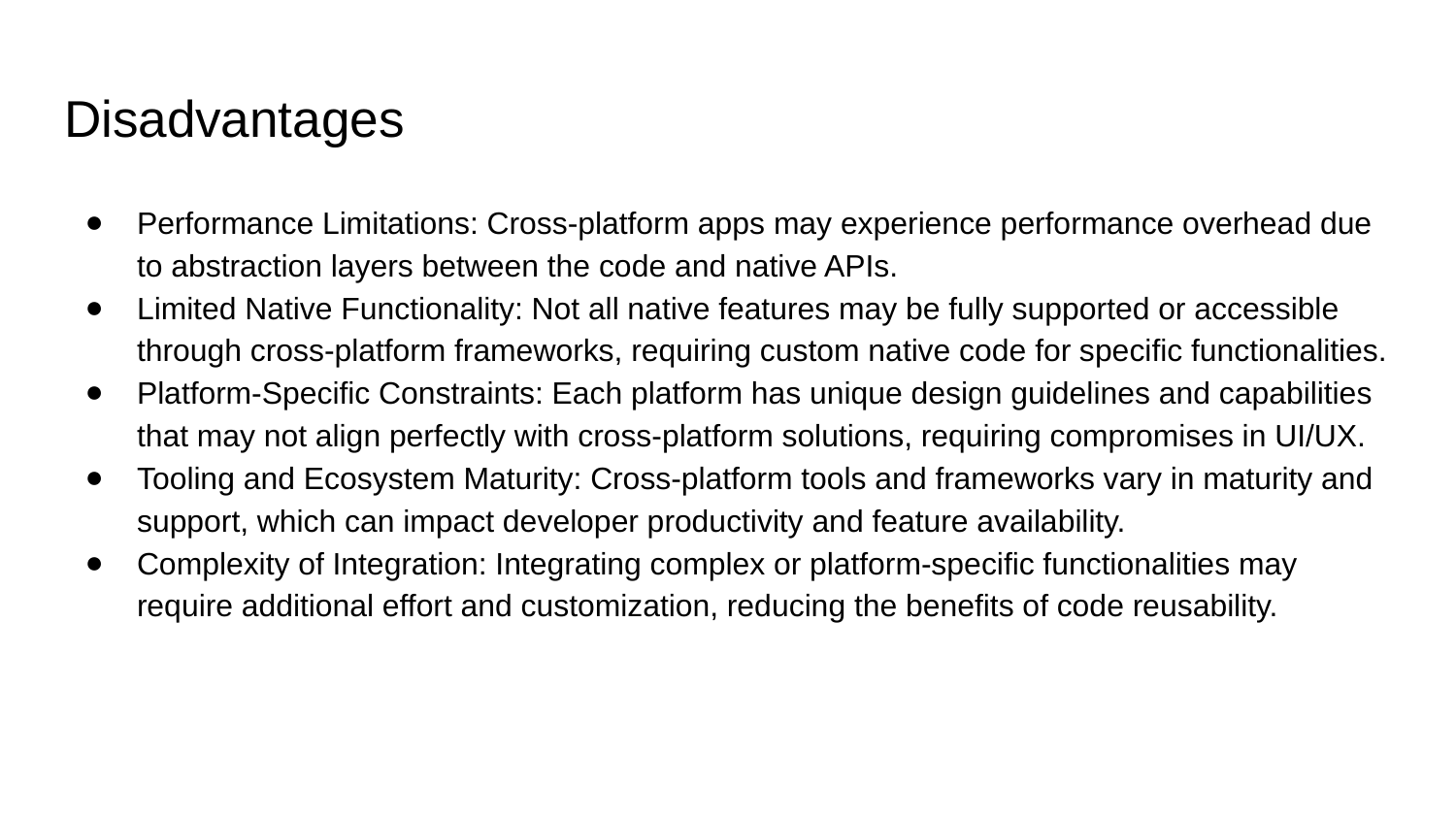

# Disadvantages
Performance Limitations: Cross-platform apps may experience performance overhead due to abstraction layers between the code and native APIs.
Limited Native Functionality: Not all native features may be fully supported or accessible through cross-platform frameworks, requiring custom native code for specific functionalities.
Platform-Specific Constraints: Each platform has unique design guidelines and capabilities that may not align perfectly with cross-platform solutions, requiring compromises in UI/UX.
Tooling and Ecosystem Maturity: Cross-platform tools and frameworks vary in maturity and support, which can impact developer productivity and feature availability.
Complexity of Integration: Integrating complex or platform-specific functionalities may require additional effort and customization, reducing the benefits of code reusability.